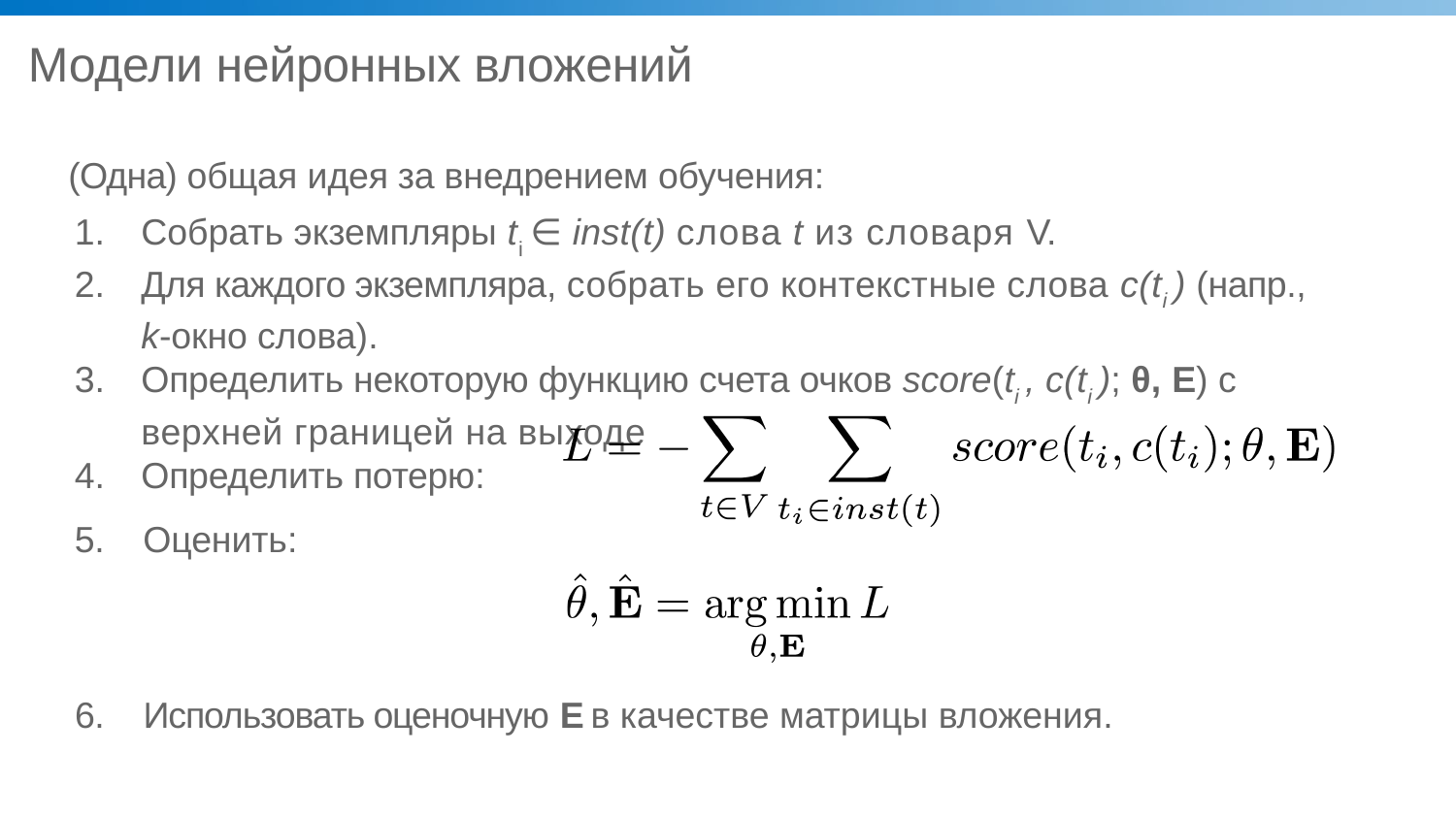

# Модели нейронных вложений
(Одна) общая идея за внедрением обучения:
Собрать экземпляры ti ∈ inst(t) слова t из словаря V.
Для каждого экземпляра, собрать его контекстные слова c(ti ) (напр., k-окно слова).
Определить некоторую функцию счета очков score(ti , c(ti ); θ, E) с верхней границей на выходе
Определить потерю:

5.	Оценить:

6.	Использовать оценочную E в качестве матрицы вложения.